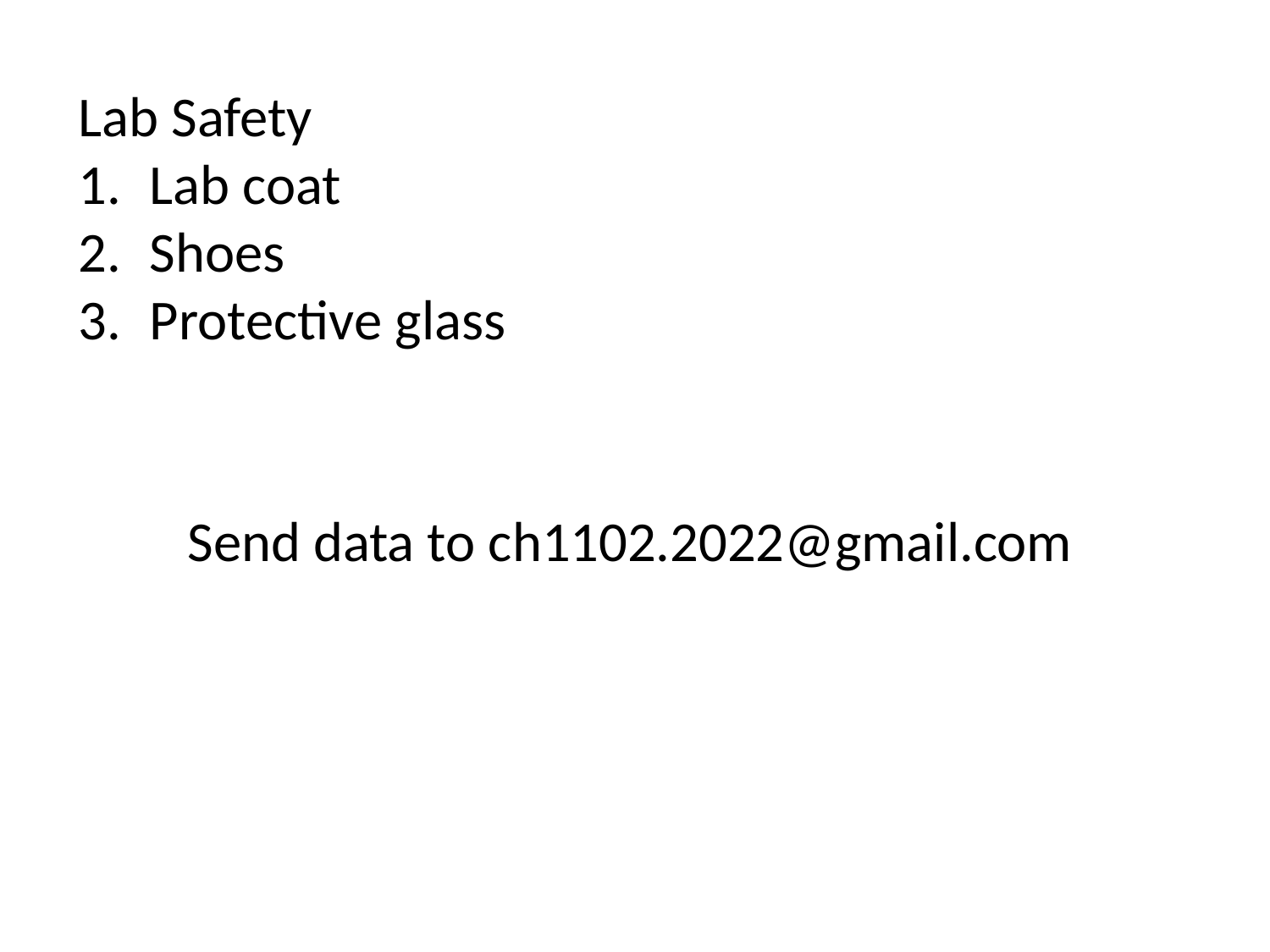

Lab Safety
Lab coat
Shoes
Protective glass

Send data to ch1102.2022@gmail.com